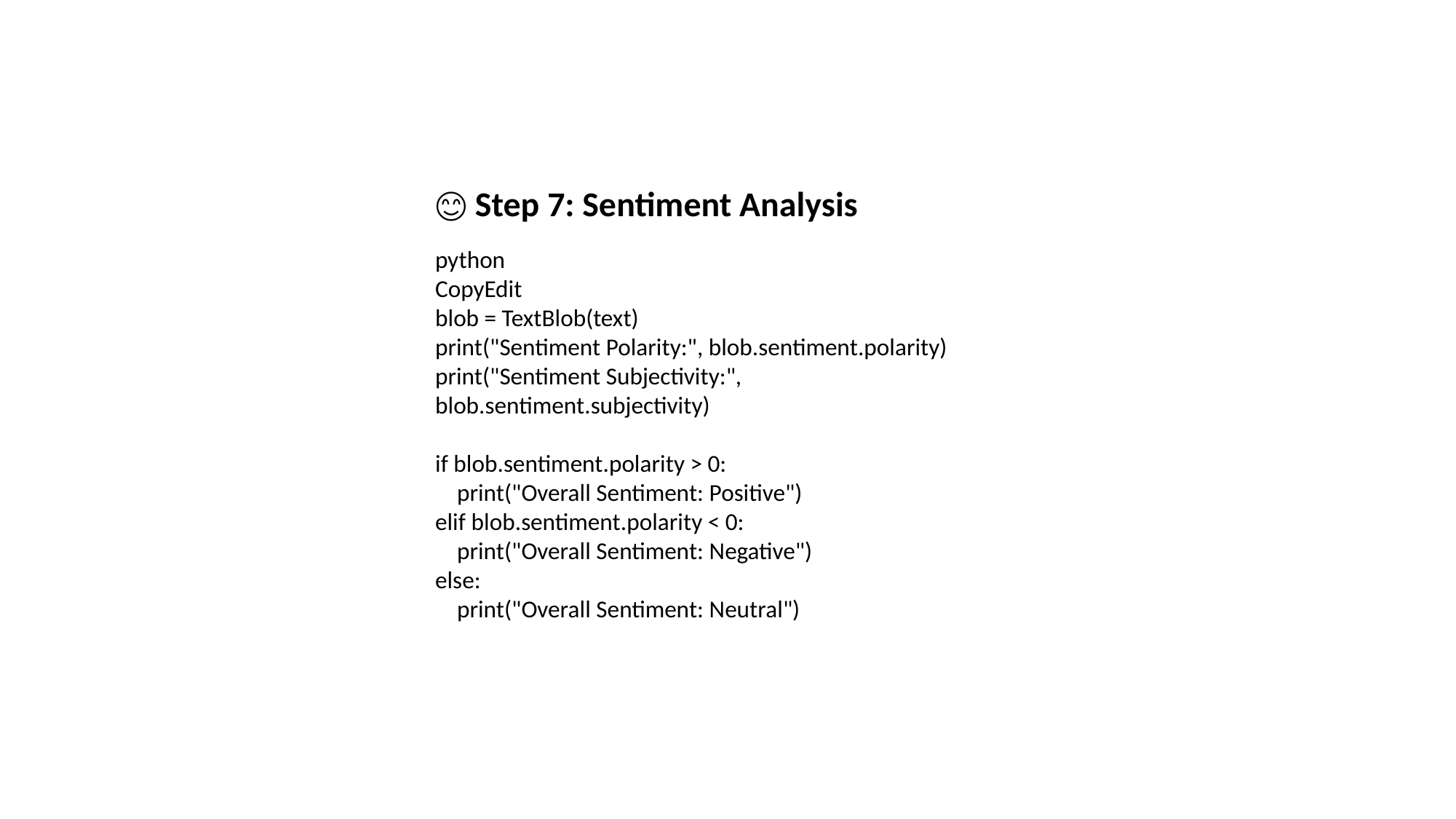

😊 Step 7: Sentiment Analysis
python
CopyEdit
blob = TextBlob(text)
print("Sentiment Polarity:", blob.sentiment.polarity)
print("Sentiment Subjectivity:", blob.sentiment.subjectivity)

if blob.sentiment.polarity > 0:
    print("Overall Sentiment: Positive")
elif blob.sentiment.polarity < 0:
    print("Overall Sentiment: Negative")
else:
    print("Overall Sentiment: Neutral")